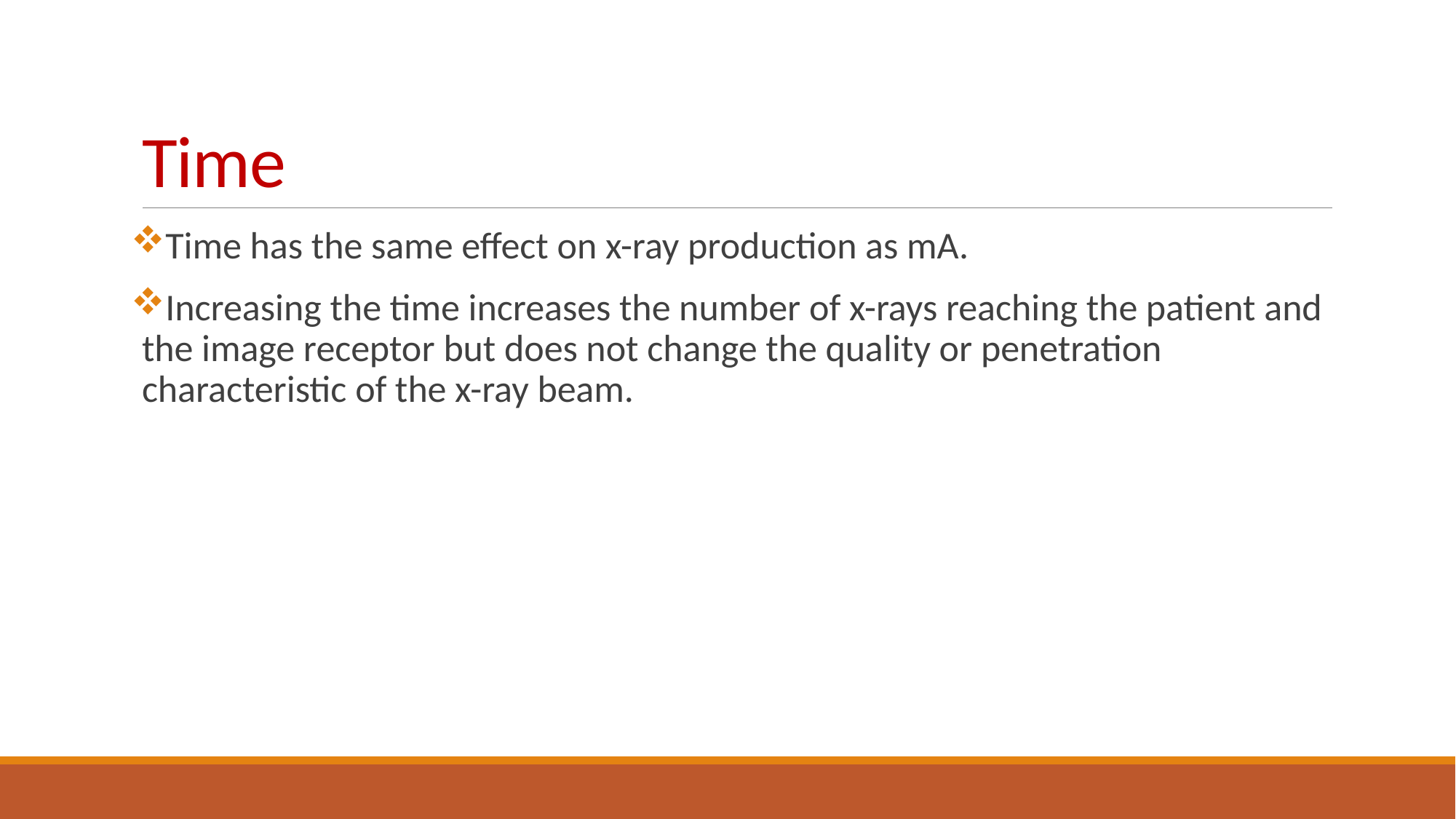

# Time
Time has the same effect on x-ray production as mA.
Increasing the time increases the number of x-rays reaching the patient and the image receptor but does not change the quality or penetration characteristic of the x-ray beam.